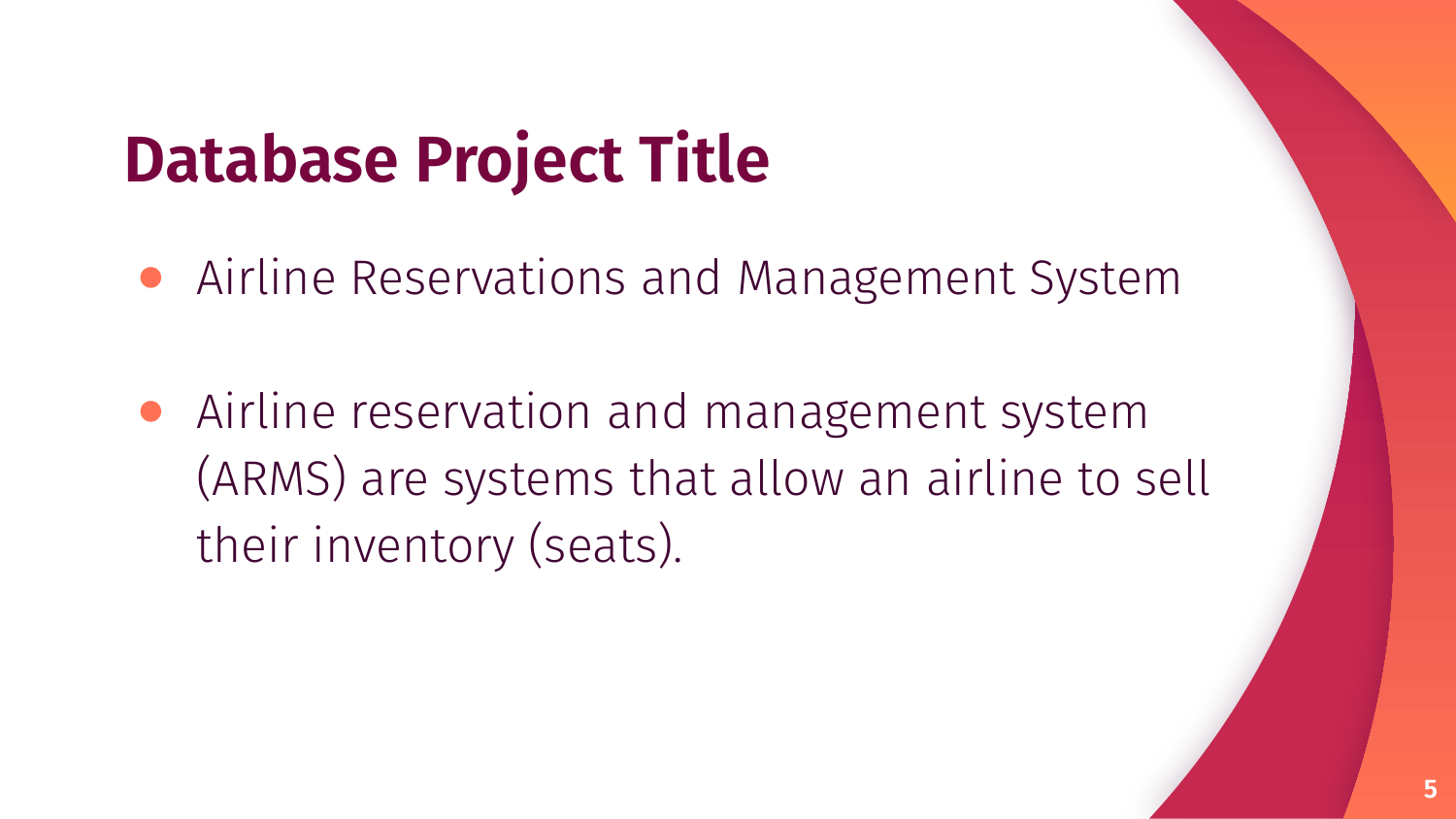

# Database Project Title
Airline Reservations and Management System

Airline reservation and management system (ARMS) are systems that allow an airline to sell their inventory (seats).
5